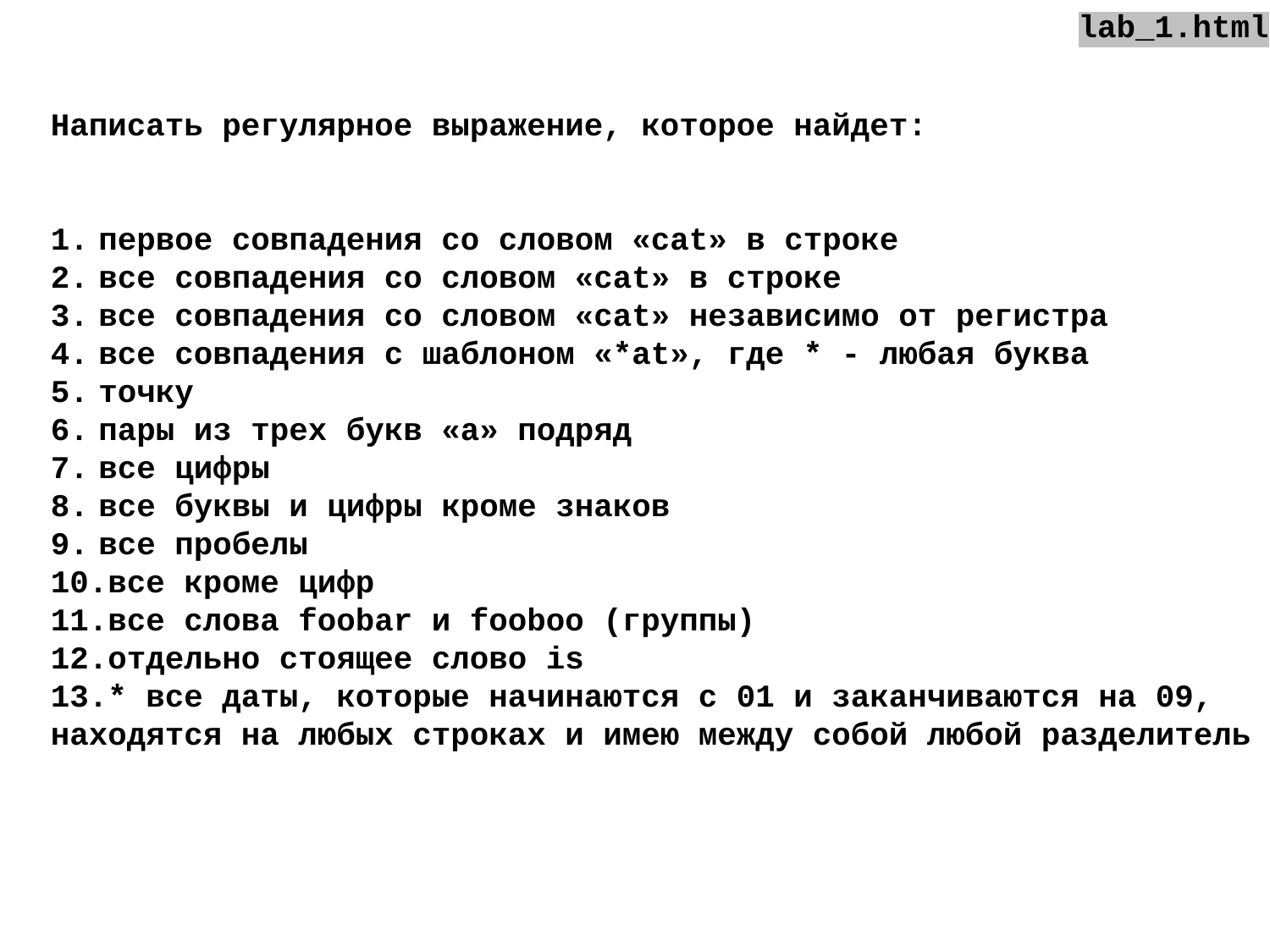

lab_1.html
Написать регулярное выражение, которое найдет:

первое совпадения со словом «cat» в строке
все совпадения со словом «cat» в строке
все совпадения со словом «cat» независимо от регистра
все совпадения с шаблоном «*at», где * - любая буква
точку
пары из трех букв «а» подряд
все цифры
все буквы и цифры кроме знаков
все пробелы
все кроме цифр
все слова foobar и fooboo (группы)
отдельно стоящее слово is
* все даты, которые начинаются с 01 и заканчиваются на 09,
находятся на любых строках и имею между собой любой разделитель